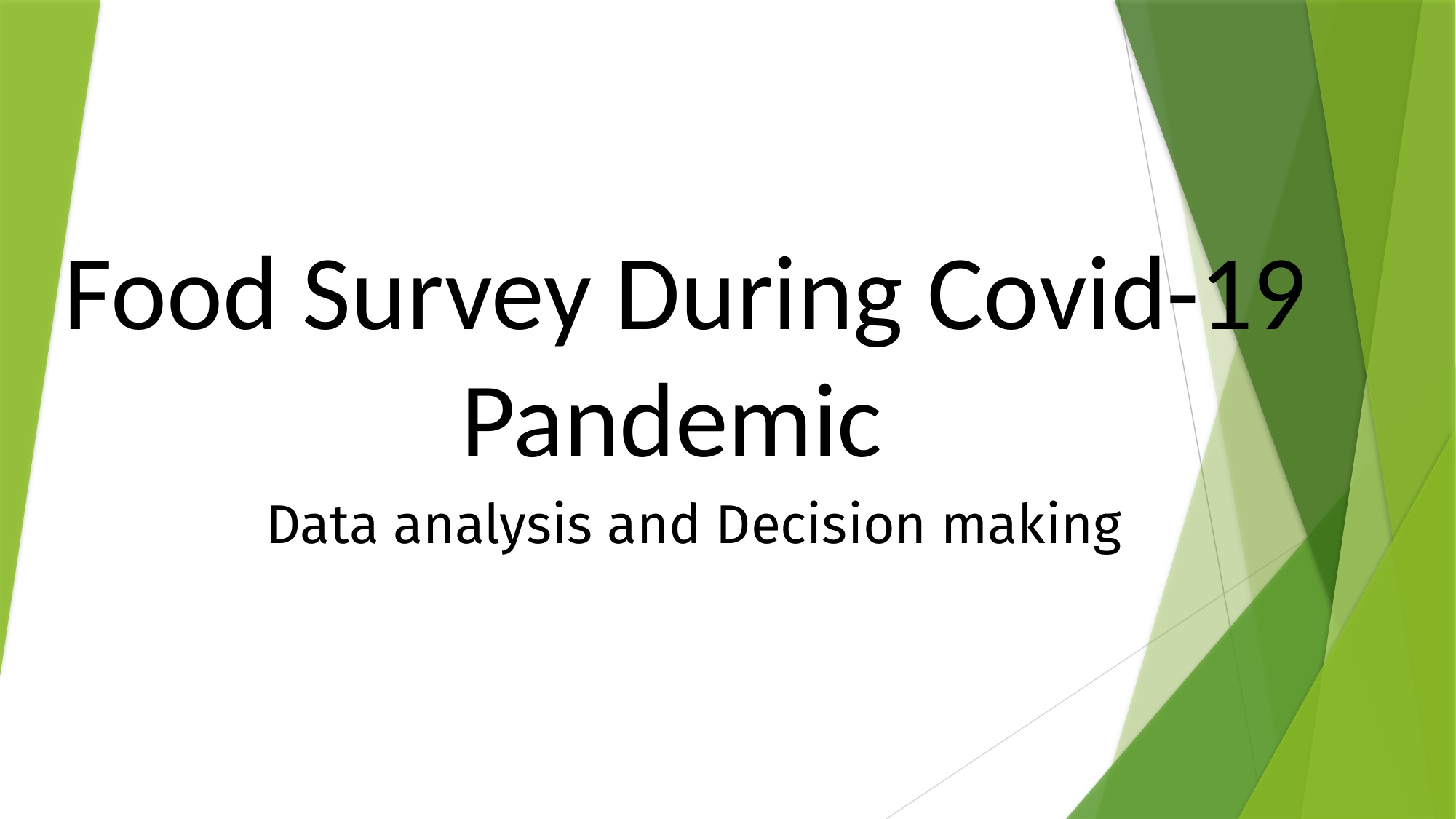

# Food Survey During Covid-19 Pandemic
Data analysis and Decision making